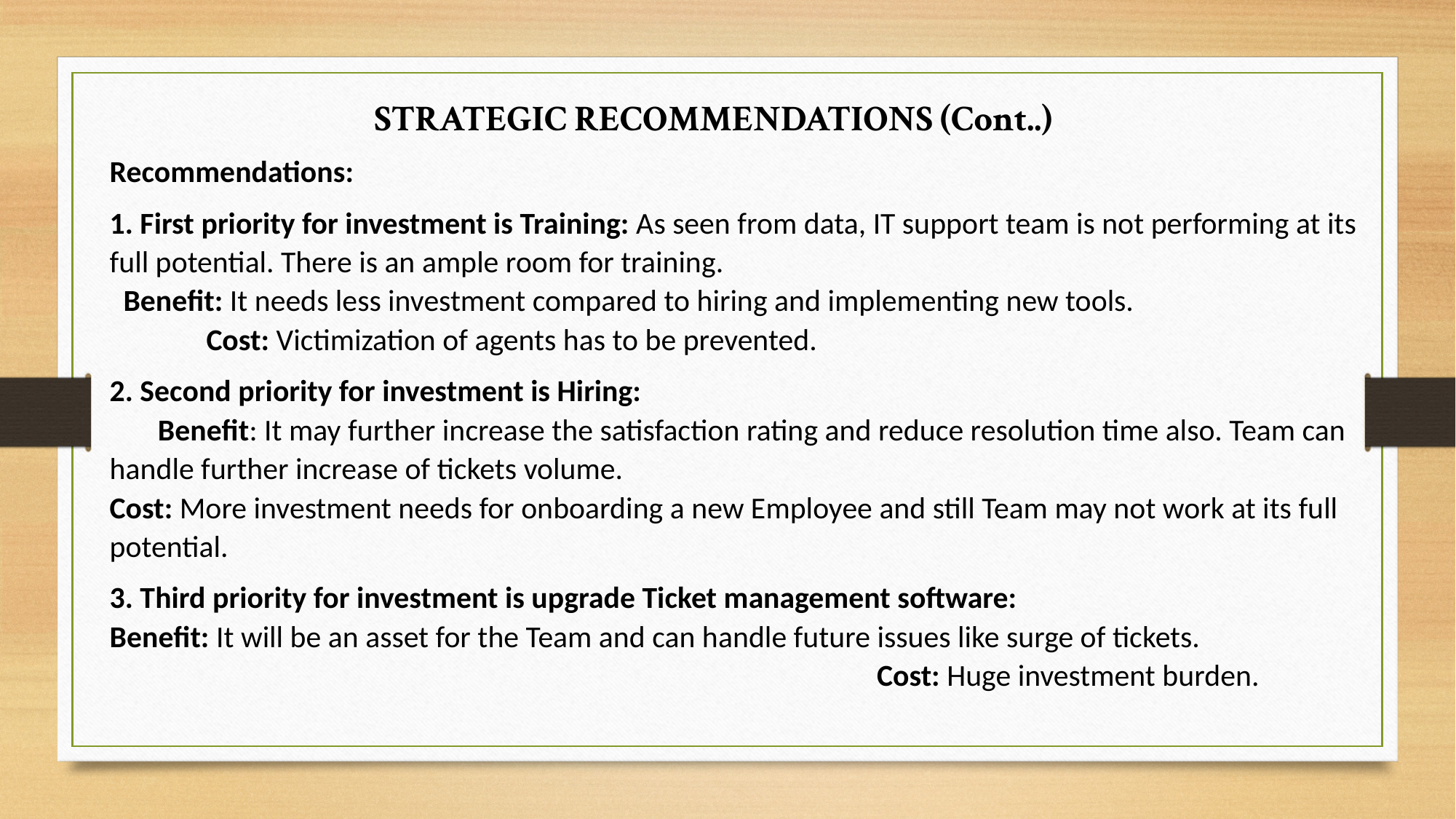

STRATEGIC RECOMMENDATIONS (Cont..)
Recommendations:
1. First priority for investment is Training: As seen from data, IT support team is not performing at its full potential. There is an ample room for training.                                                                                               Benefit: It needs less investment compared to hiring and implementing new tools.                                               Cost: Victimization of agents has to be prevented.
2. Second priority for investment is Hiring:                                                                                                                Benefit: It may further increase the satisfaction rating and reduce resolution time also. Team can handle further increase of tickets volume.                                                                                                      Cost: More investment needs for onboarding a new Employee and still Team may not work at its full potential.
3. Third priority for investment is upgrade Ticket management software:                                     Benefit: It will be an asset for the Team and can handle future issues like surge of tickets.                                                                                                                                       Cost: Huge investment burden.